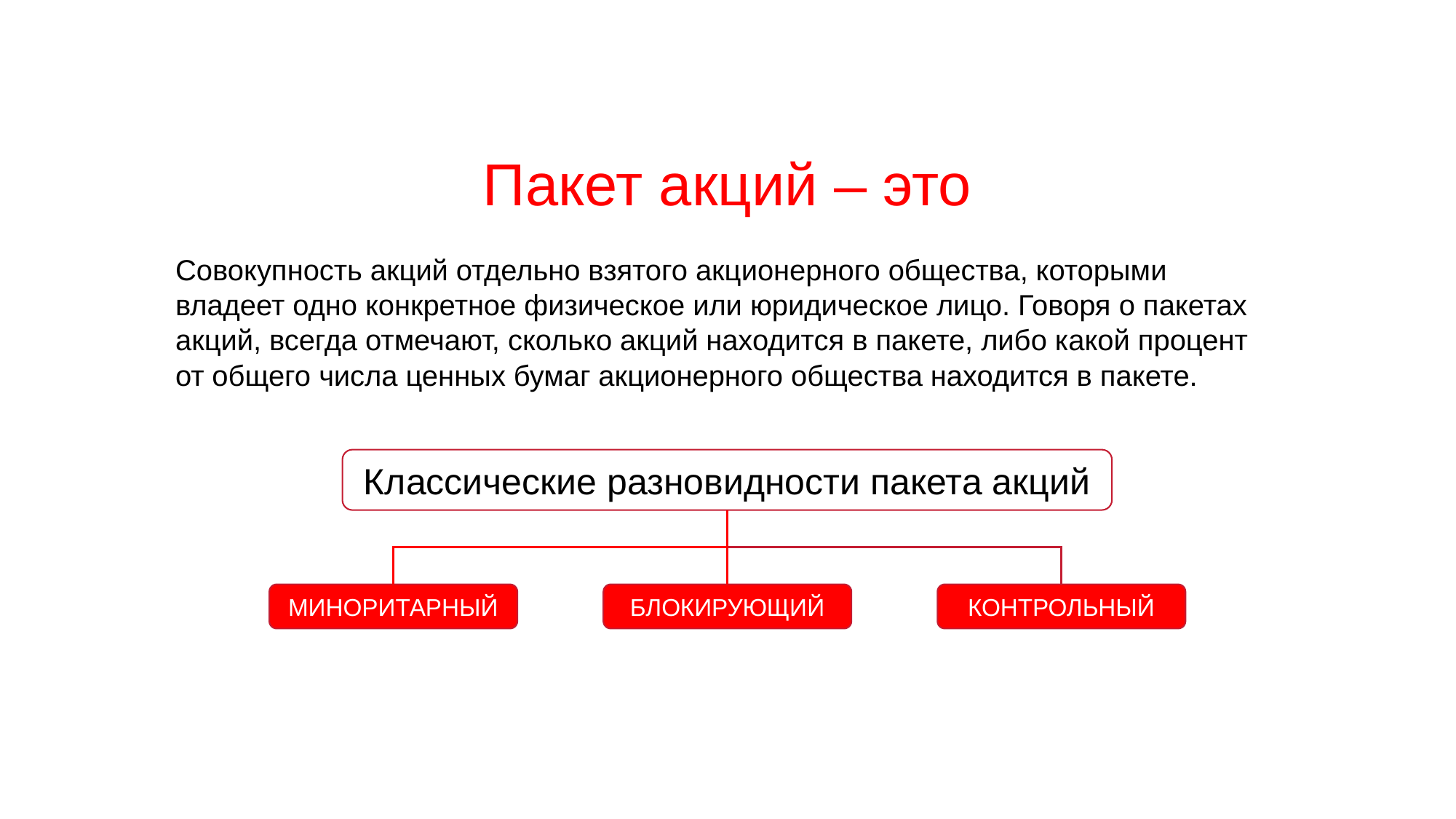

Пакет акций – это
Совокупность акций отдельно взятого акционерного общества, которыми владеет одно конкретное физическое или юридическое лицо. Говоря о пакетах акций, всегда отмечают, сколько акций находится в пакете, либо какой процент от общего числа ценных бумаг акционерного общества находится в пакете.
Классические разновидности пакета акций
МИНОРИТАРНЫЙ
БЛОКИРУЮЩИЙ
КОНТРОЛЬНЫЙ
10